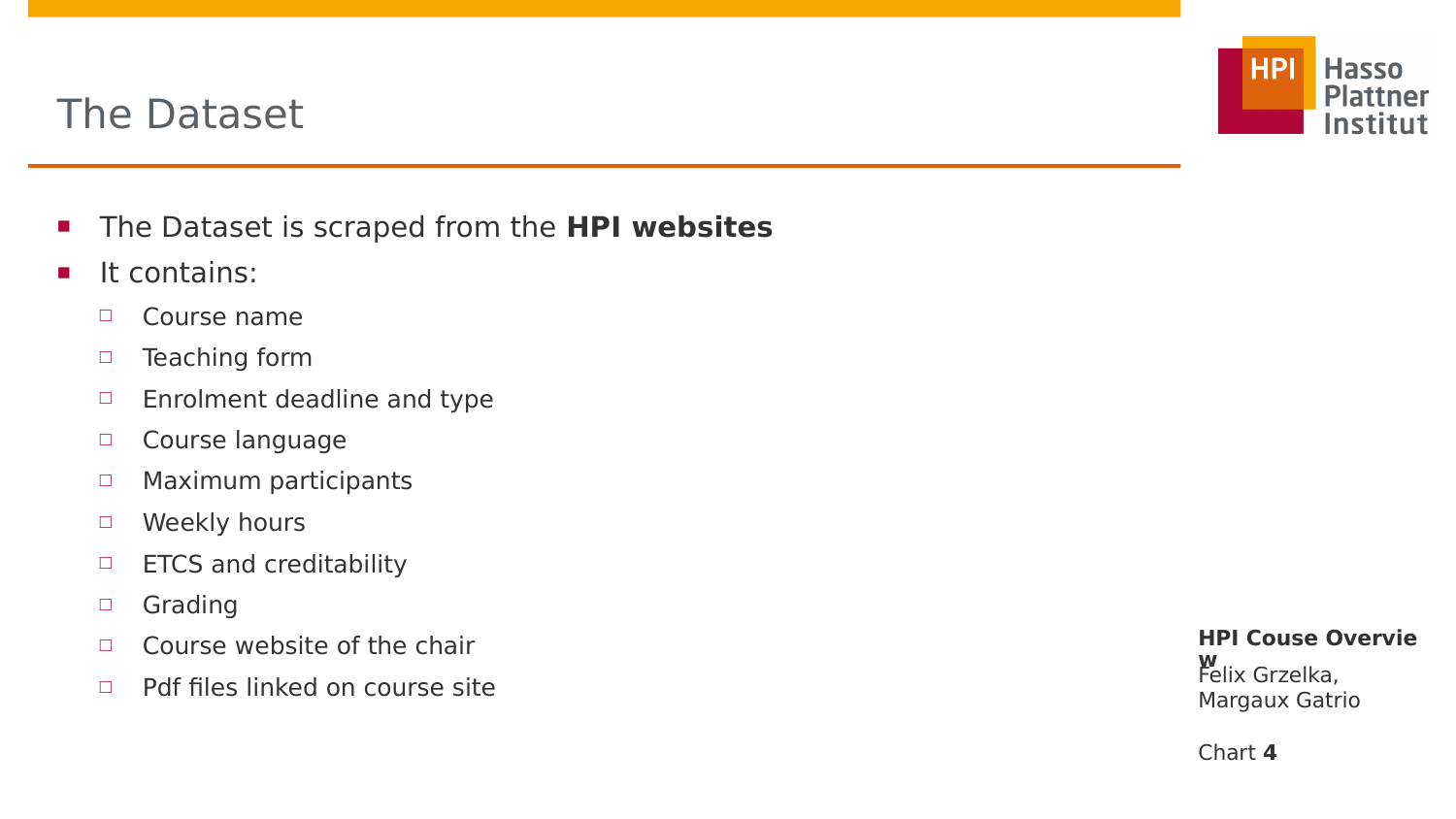

# The Dataset
The Dataset is scraped from the HPI websites
It contains:
Course name
Teaching form
Enrolment deadline and type
Course language
Maximum participants
Weekly hours
ETCS and creditability
Grading
Course website of the chair
Pdf files linked on course site

HPI Couse Overview
Felix Grzelka, Margaux Gatrio
Chart 4